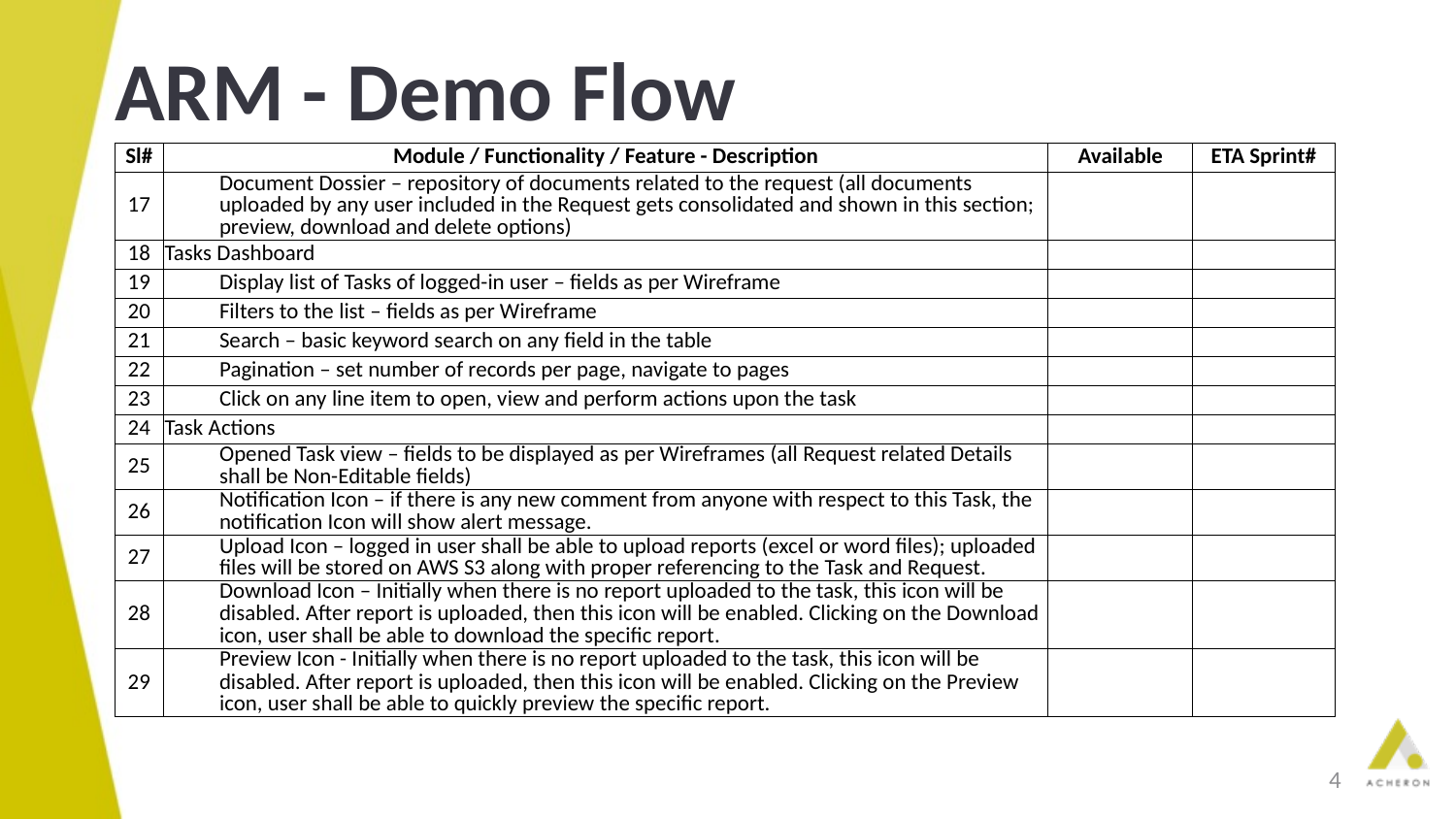

# ARM - Demo Flow
| Sl# | Module / Functionality / Feature - Description | Available | ETA Sprint# |
| --- | --- | --- | --- |
| 17 | Document Dossier – repository of documents related to the request (all documents uploaded by any user included in the Request gets consolidated and shown in this section; preview, download and delete options) |  |  |
| 18 | Tasks Dashboard |  |  |
| 19 | Display list of Tasks of logged-in user – fields as per Wireframe |  |  |
| 20 | Filters to the list – fields as per Wireframe |  |  |
| 21 | Search – basic keyword search on any field in the table |  |  |
| 22 | Pagination – set number of records per page, navigate to pages |  |  |
| 23 | Click on any line item to open, view and perform actions upon the task |  |  |
| 24 | Task Actions |  |  |
| 25 | Opened Task view – fields to be displayed as per Wireframes (all Request related Details shall be Non-Editable fields) |  |  |
| 26 | Notification Icon – if there is any new comment from anyone with respect to this Task, the notification Icon will show alert message. |  |  |
| 27 | Upload Icon – logged in user shall be able to upload reports (excel or word files); uploaded files will be stored on AWS S3 along with proper referencing to the Task and Request. |  |  |
| 28 | Download Icon – Initially when there is no report uploaded to the task, this icon will be disabled. After report is uploaded, then this icon will be enabled. Clicking on the Download icon, user shall be able to download the specific report. |  |  |
| 29 | Preview Icon - Initially when there is no report uploaded to the task, this icon will be disabled. After report is uploaded, then this icon will be enabled. Clicking on the Preview icon, user shall be able to quickly preview the specific report. |  |  |
4